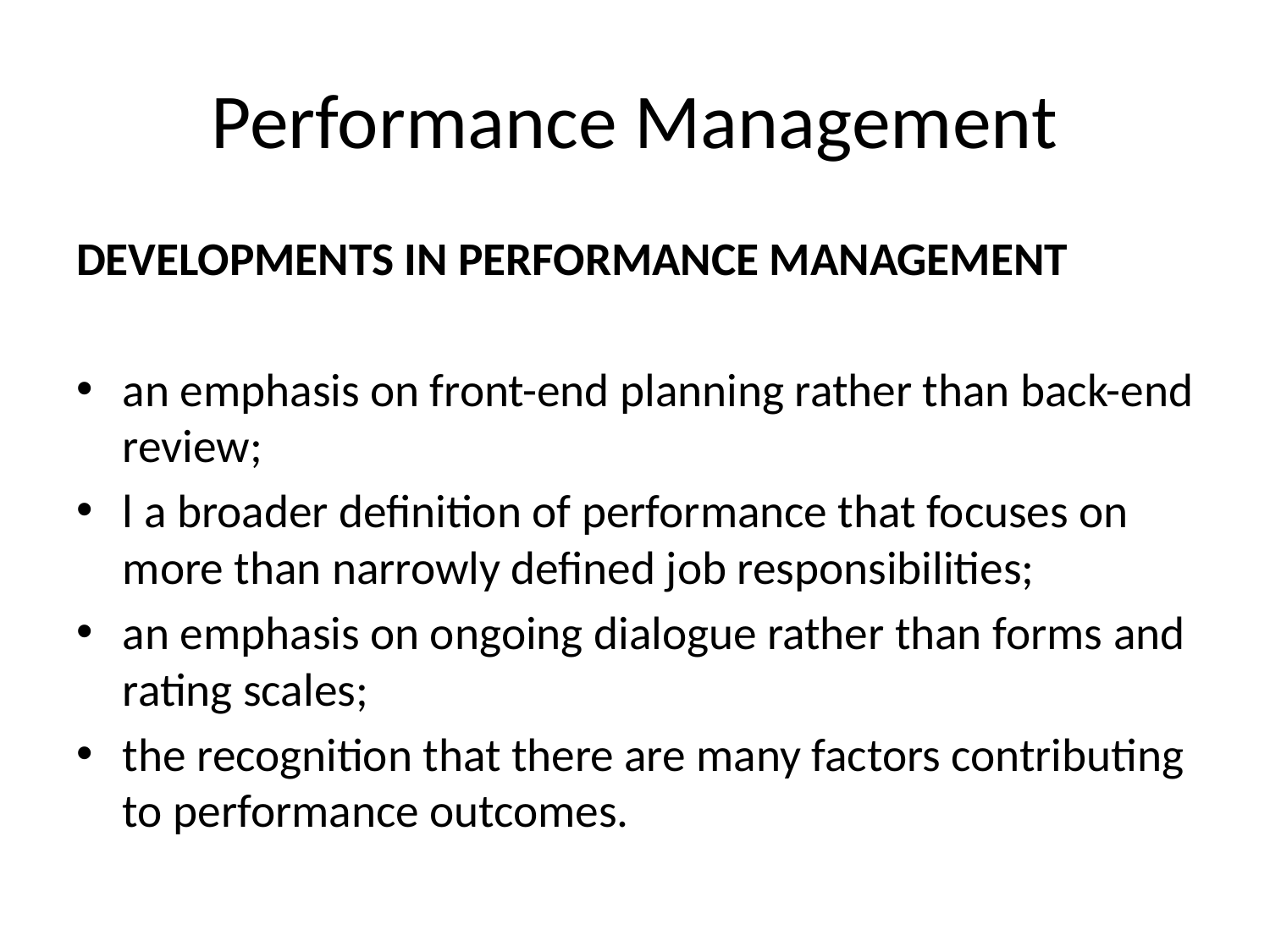

# Performance Management
DEVELOPMENTS IN PERFORMANCE MANAGEMENT

an emphasis on front-end planning rather than back-end review;
l a broader definition of performance that focuses on more than narrowly defined job responsibilities;
an emphasis on ongoing dialogue rather than forms and rating scales;
the recognition that there are many factors contributing to performance outcomes.